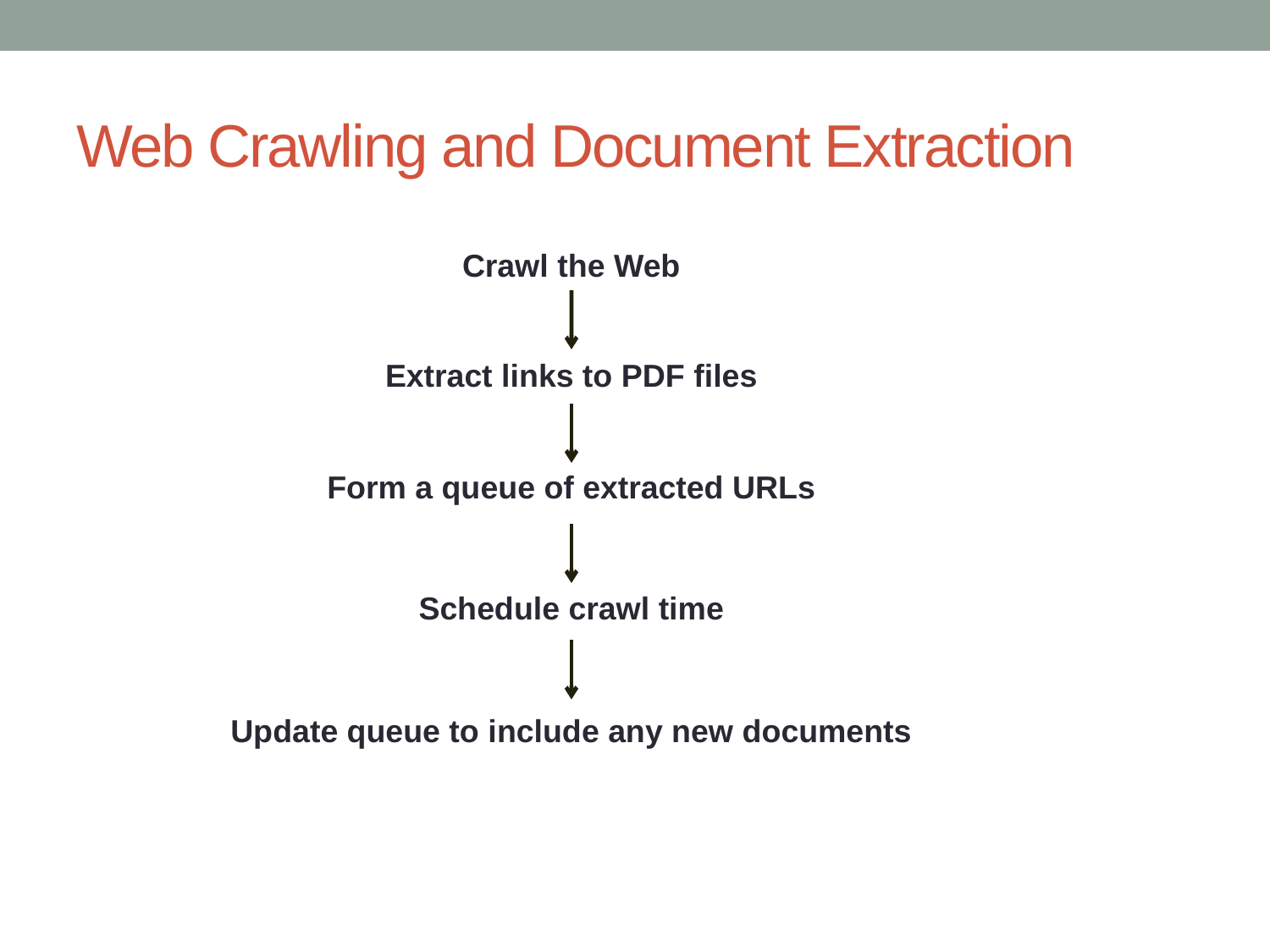

# Web Crawling and Document Extraction
Crawl the Web
Extract links to PDF files
Form a queue of extracted URLs
Schedule crawl time
Update queue to include any new documents